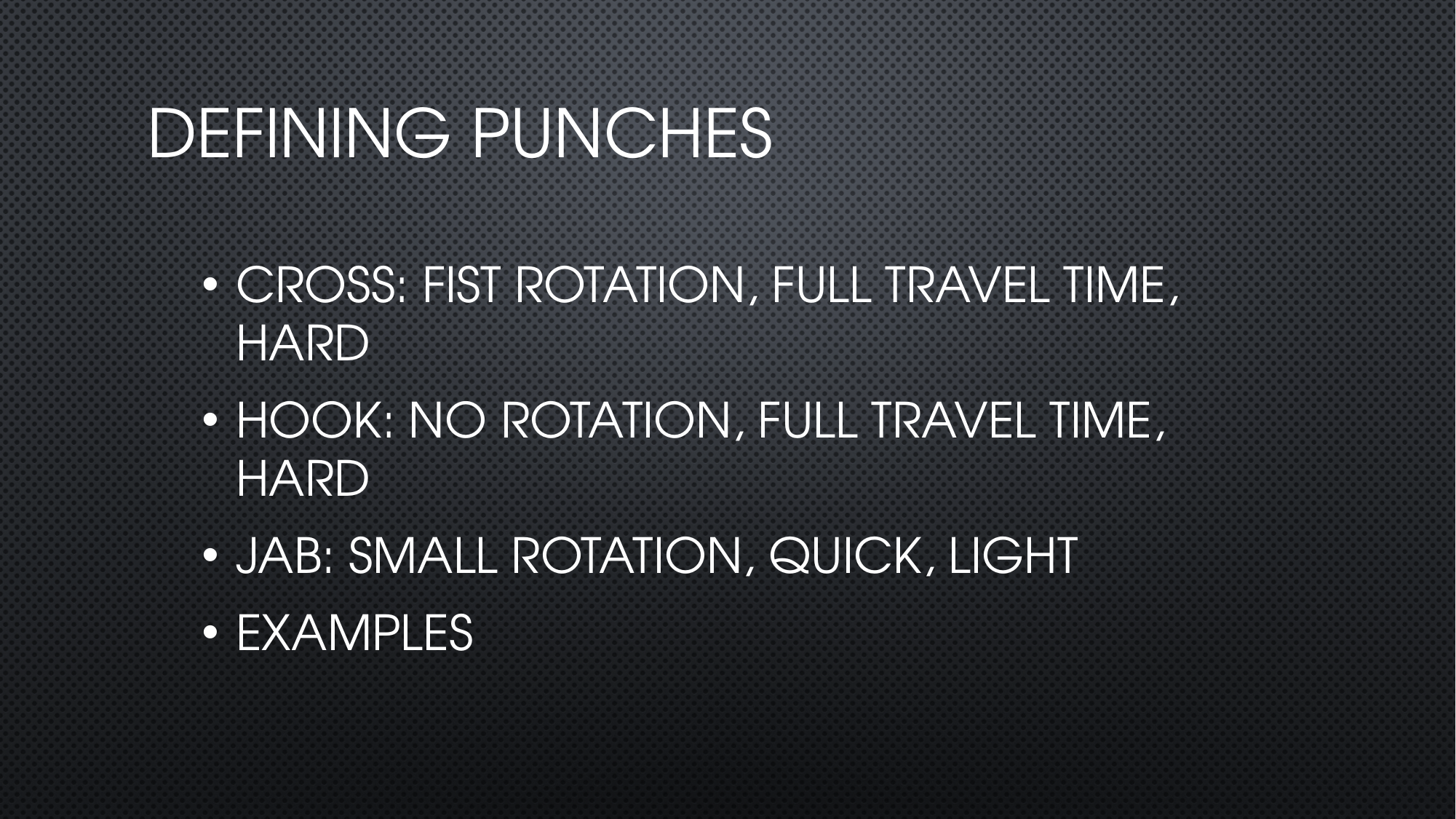

# Defining Punches
Cross: fist rotation, full travel time, hard
Hook: no rotation, full travel time, hard
Jab: small rotation, quick, light
Examples